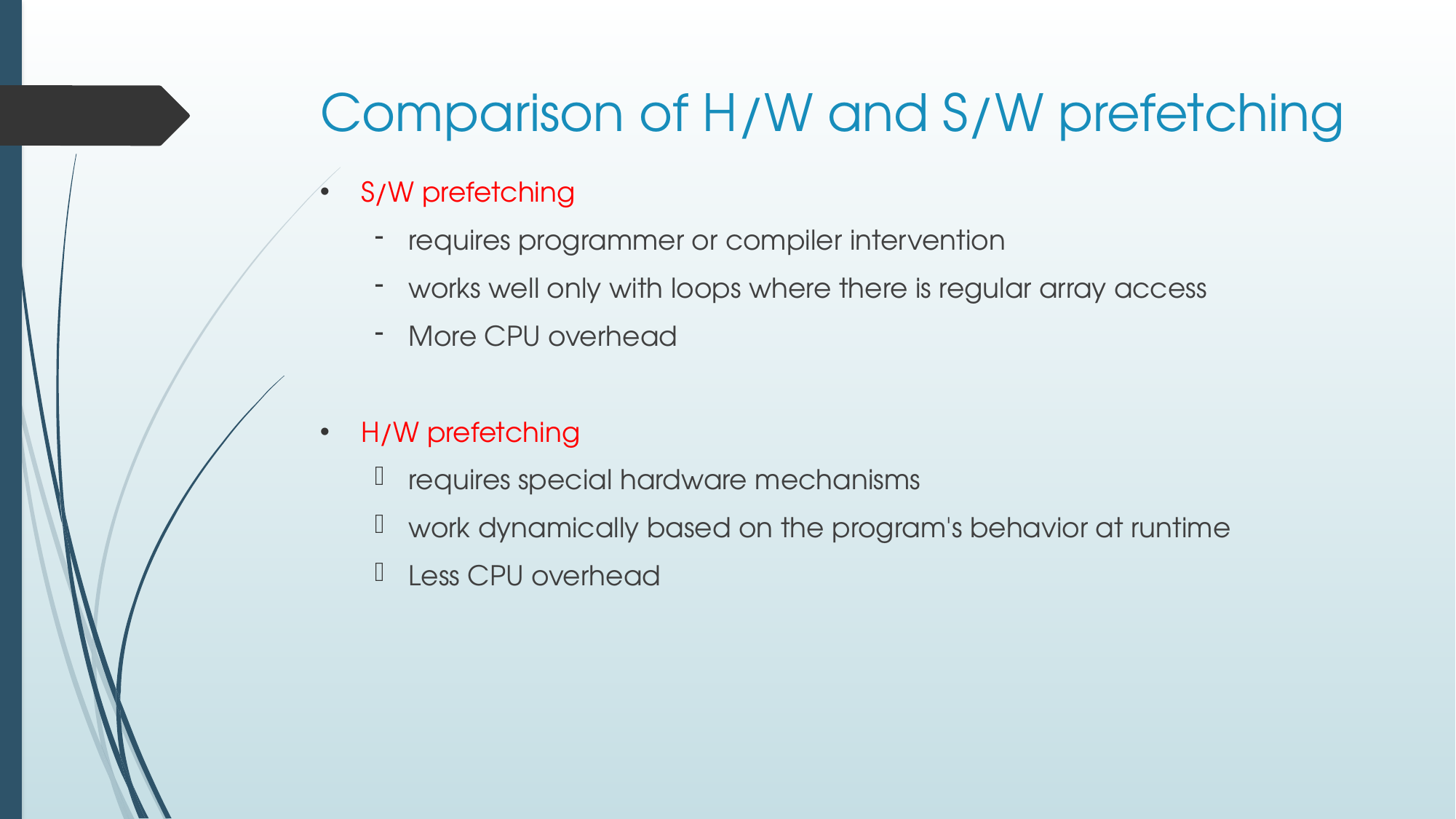

# Comparison of H/W and S/W prefetching
S/W prefetching
requires programmer or compiler intervention
works well only with loops where there is regular array access
More CPU overhead

H/W prefetching
requires special hardware mechanisms
work dynamically based on the program's behavior at runtime
Less CPU overhead